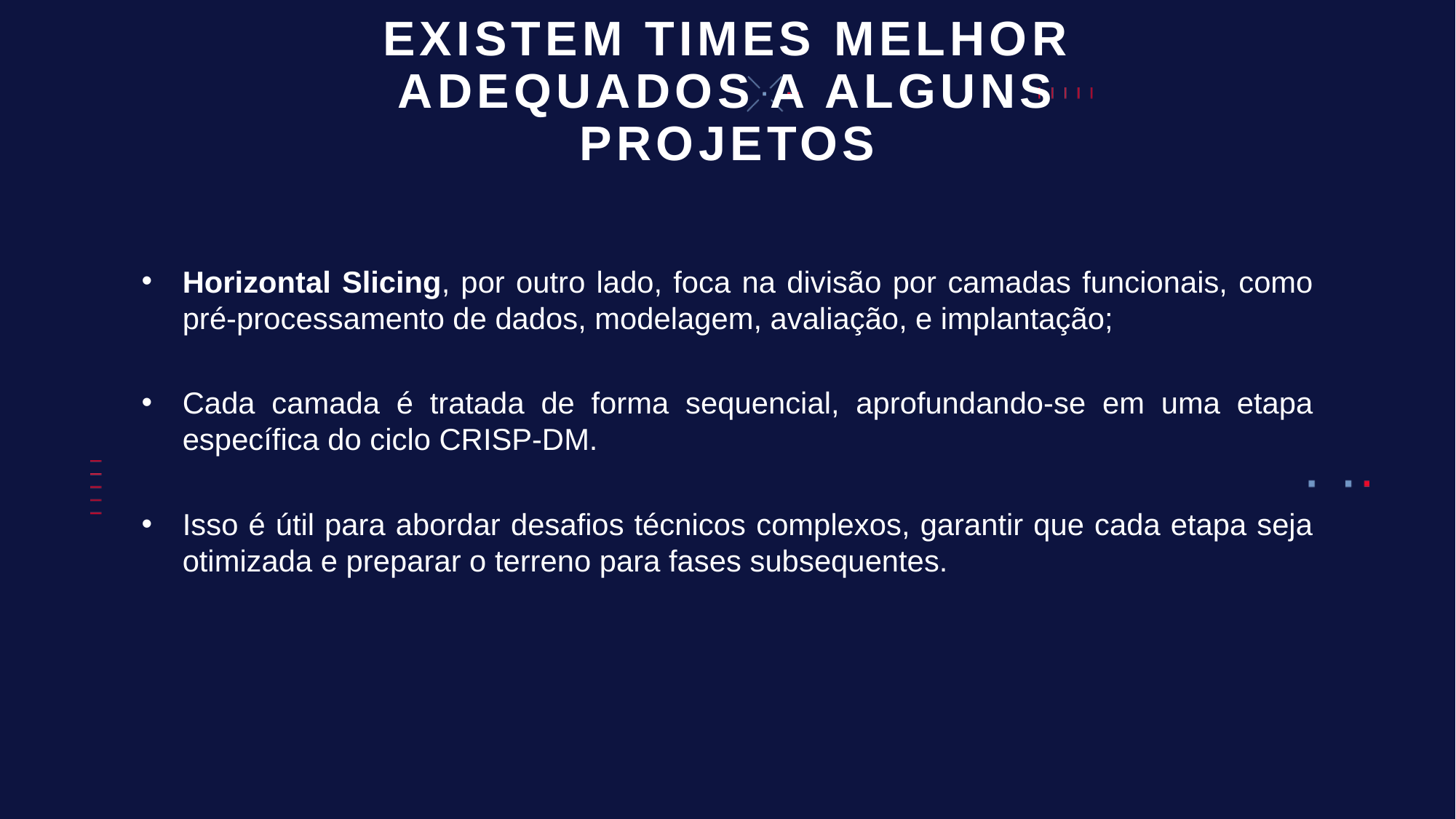

# EXISTEM TIMES MELHOR ADEQUADOS A ALGUNS PROJETOS

Horizontal Slicing, por outro lado, foca na divisão por camadas funcionais, como pré-processamento de dados, modelagem, avaliação, e implantação;

Cada camada é tratada de forma sequencial, aprofundando-se em uma etapa específica do ciclo CRISP-DM.

Isso é útil para abordar desafios técnicos complexos, garantir que cada etapa seja otimizada e preparar o terreno para fases subsequentes.